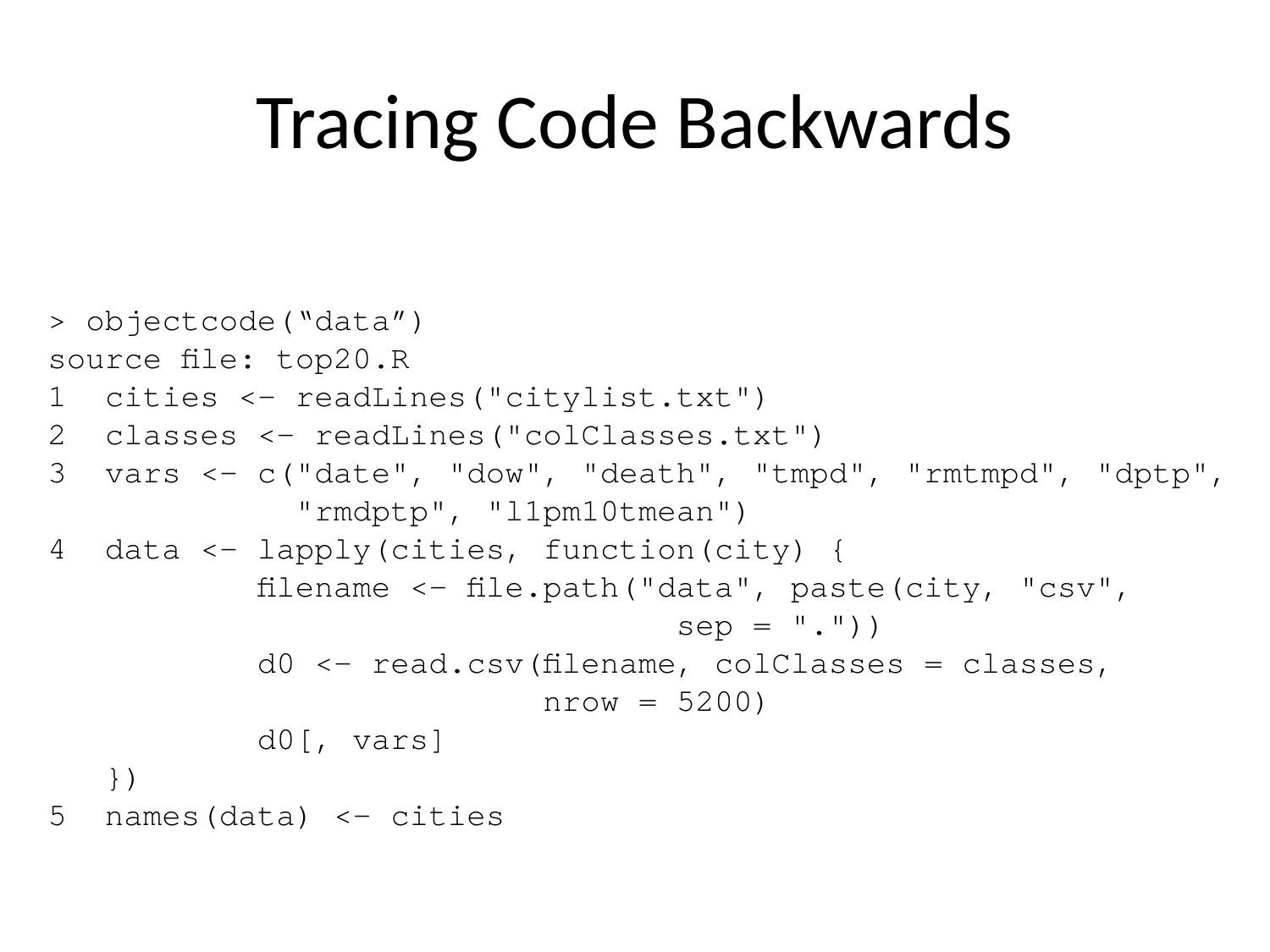

# Tracing Code Backwards
> objectcode(“data”)
source file: top20.R
1  cities <- readLines("citylist.txt")
2  classes <- readLines("colClasses.txt")
3  vars <- c("date", "dow", "death", "tmpd", "rmtmpd", "dptp",
             "rmdptp", "l1pm10tmean")
4  data <- lapply(cities, function(city) {
           filename <- file.path("data", paste(city, "csv",
                                 sep = "."))
           d0 <- read.csv(filename, colClasses = classes,
                          nrow = 5200)
           d0[, vars]
   })
5  names(data) <- cities